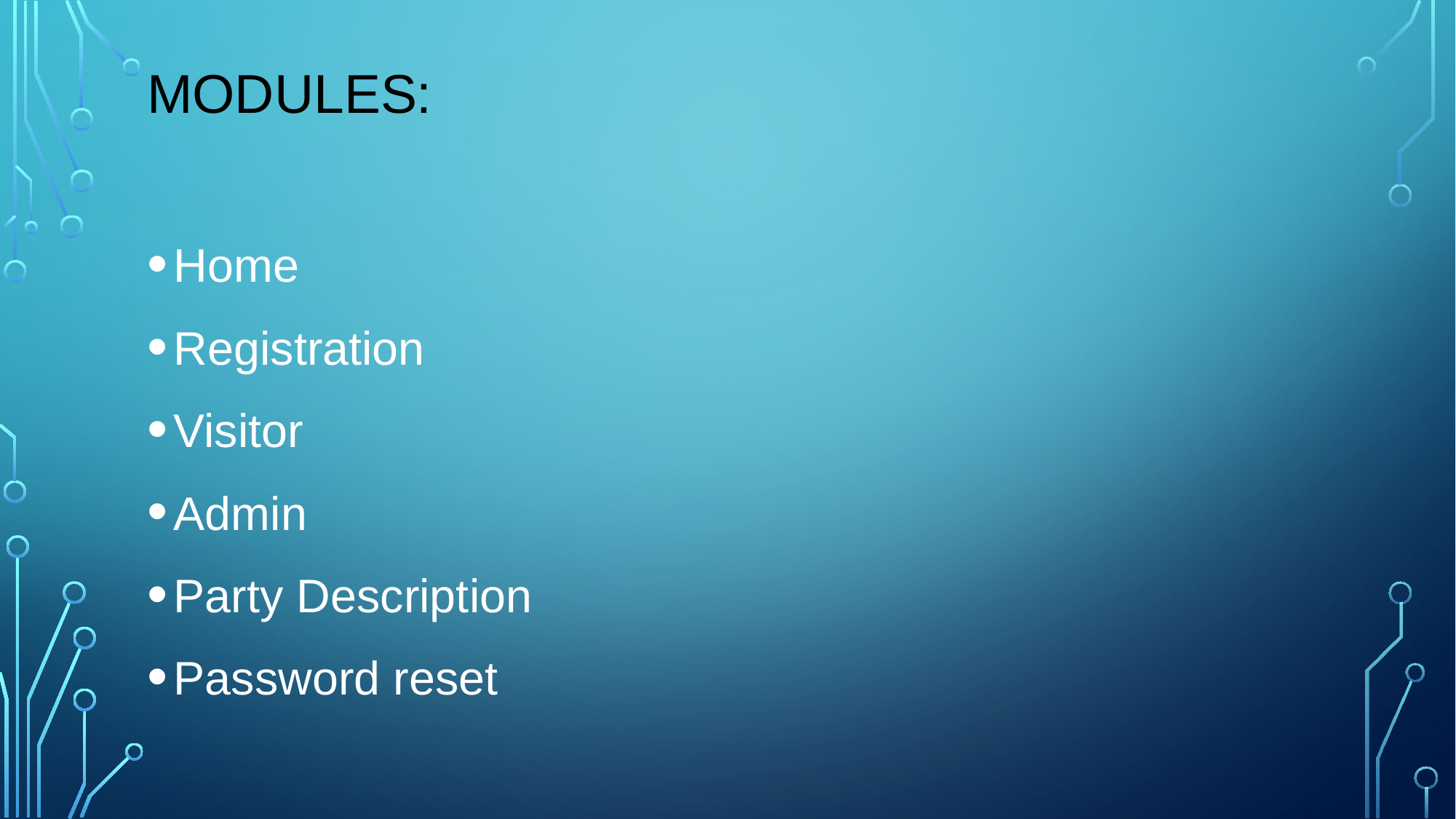

# Modules:
Home
Registration
Visitor
Admin
Party Description
Password reset